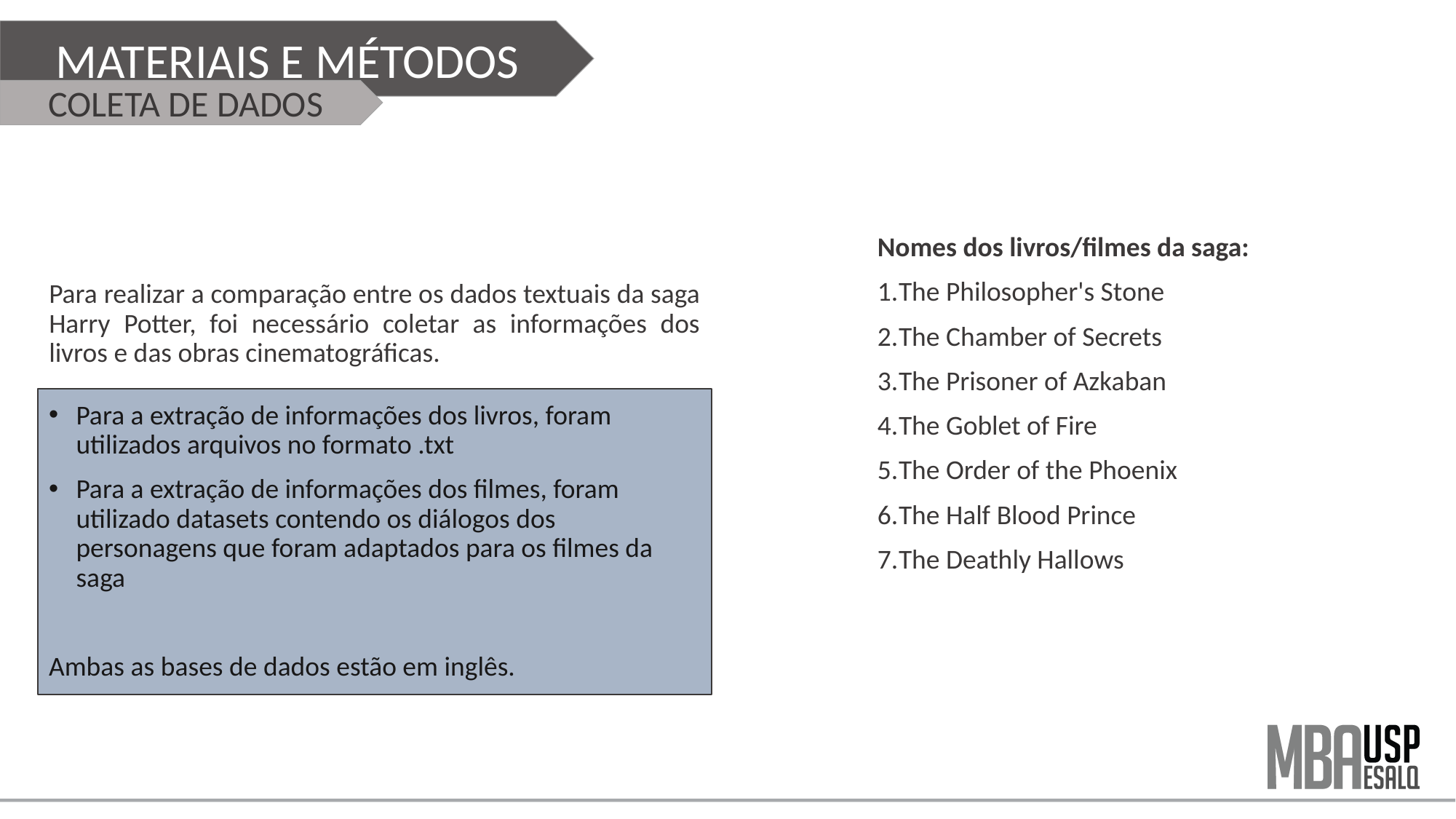

MATERIAIS E MÉTODOS
COLETA DE DADOS
Nomes dos livros/filmes da saga:
The Philosopher's Stone
The Chamber of Secrets
The Prisoner of Azkaban
The Goblet of Fire
The Order of the Phoenix
The Half Blood Prince
The Deathly Hallows
Para realizar a comparação entre os dados textuais da saga Harry Potter, foi necessário coletar as informações dos livros e das obras cinematográficas.

Para a extração de informações dos livros, foram utilizados arquivos no formato .txt
Para a extração de informações dos filmes, foram utilizado datasets contendo os diálogos dos personagens que foram adaptados para os filmes da saga

Ambas as bases de dados estão em inglês.